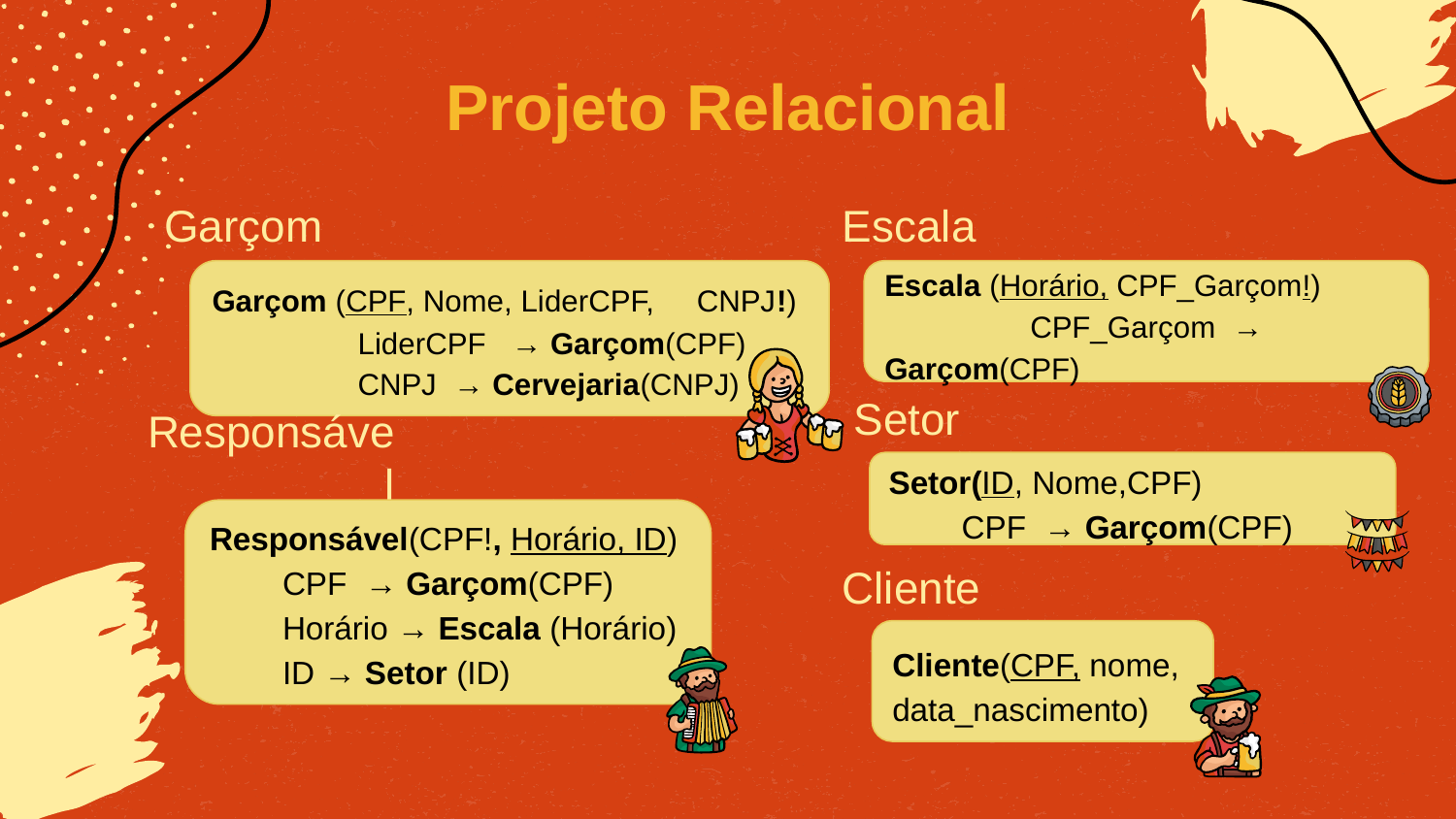

# Projeto Relacional
Garçom
Escala

Garçom (CPF, Nome, LiderCPF,     CNPJ!)
	LiderCPF   → Garçom(CPF)
	CNPJ  → Cervejaria(CNPJ)

Escala (Horário, CPF_Garçom!)
	CPF_Garçom  → Garçom(CPF)

Setor
Responsável

Setor(ID, Nome,CPF)
CPF  → Garçom(CPF)

Responsável(CPF!, Horário, ID)
CPF  → Garçom(CPF)
Horário → Escala (Horário)
ID → Setor (ID)

Cliente

Cliente(CPF, nome, data_nascimento)